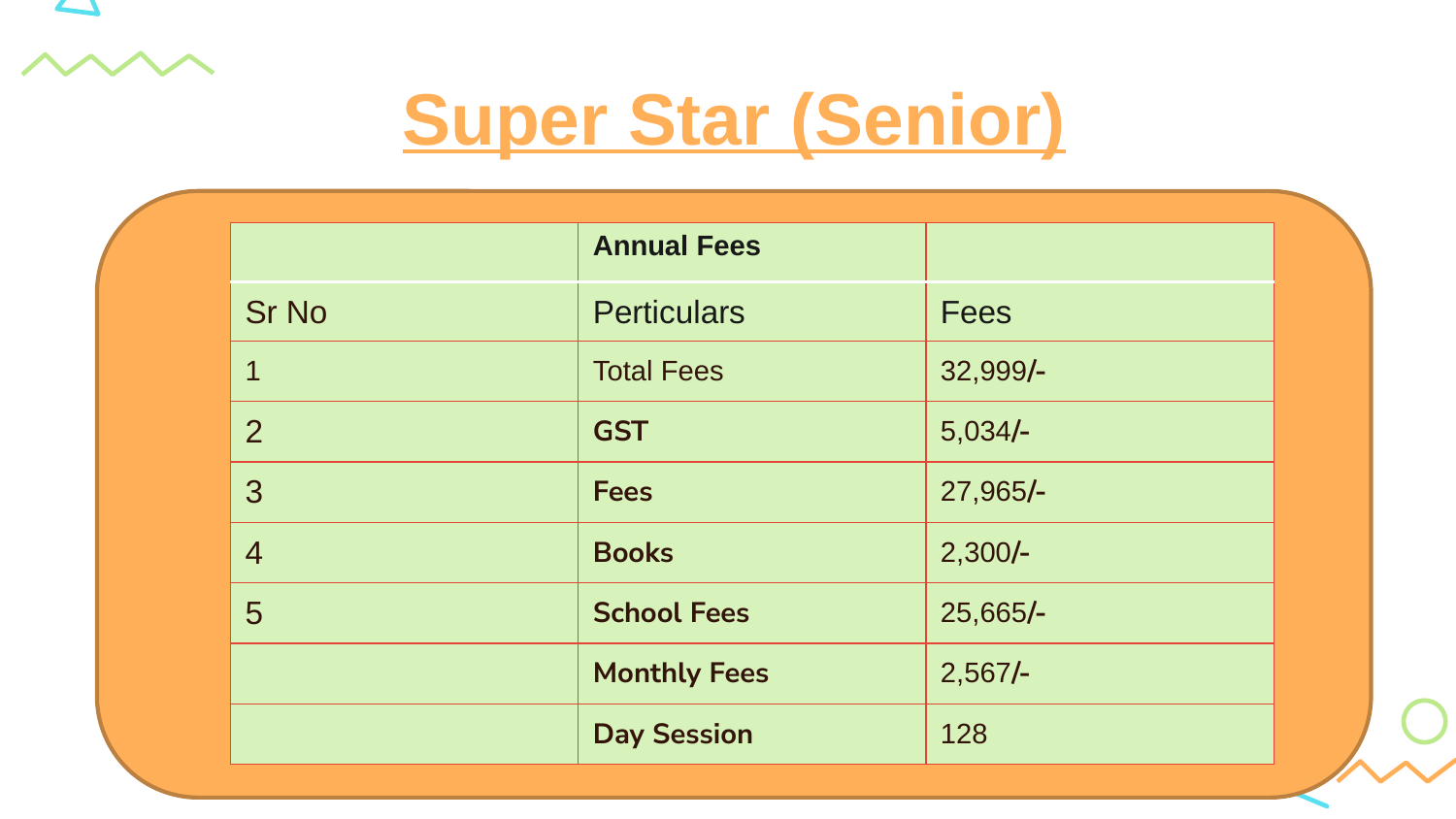

# Super Star (Senior)

|  | Annual Fees |  |
| --- | --- | --- |
| Sr No | Perticulars | Fees |
| 1 | Total Fees | 32,999/- |
| 2 | GST | 5,034/- |
| 3 | Fees | 27,965/- |
| 4 | Books | 2,300/- |
| 5 | School Fees | 25,665/- |
|  | Monthly Fees | 2,567/- |
|  | Day Session | 128 |